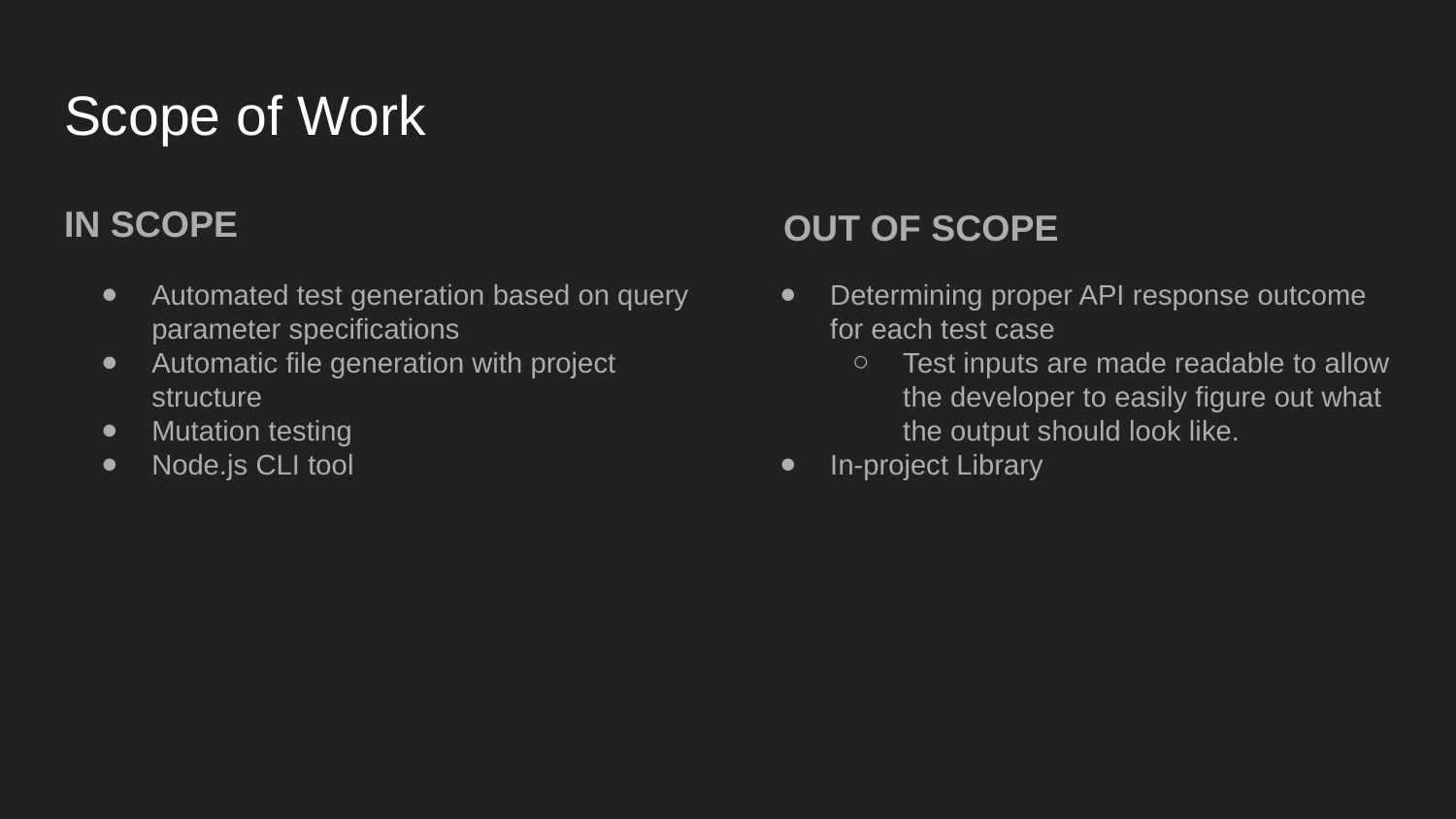

# Scope of Work
IN SCOPE
OUT OF SCOPE
Automated test generation based on query parameter specifications
Automatic file generation with project structure
Mutation testing
Node.js CLI tool
Determining proper API response outcome for each test case
Test inputs are made readable to allow the developer to easily figure out what the output should look like.
In-project Library